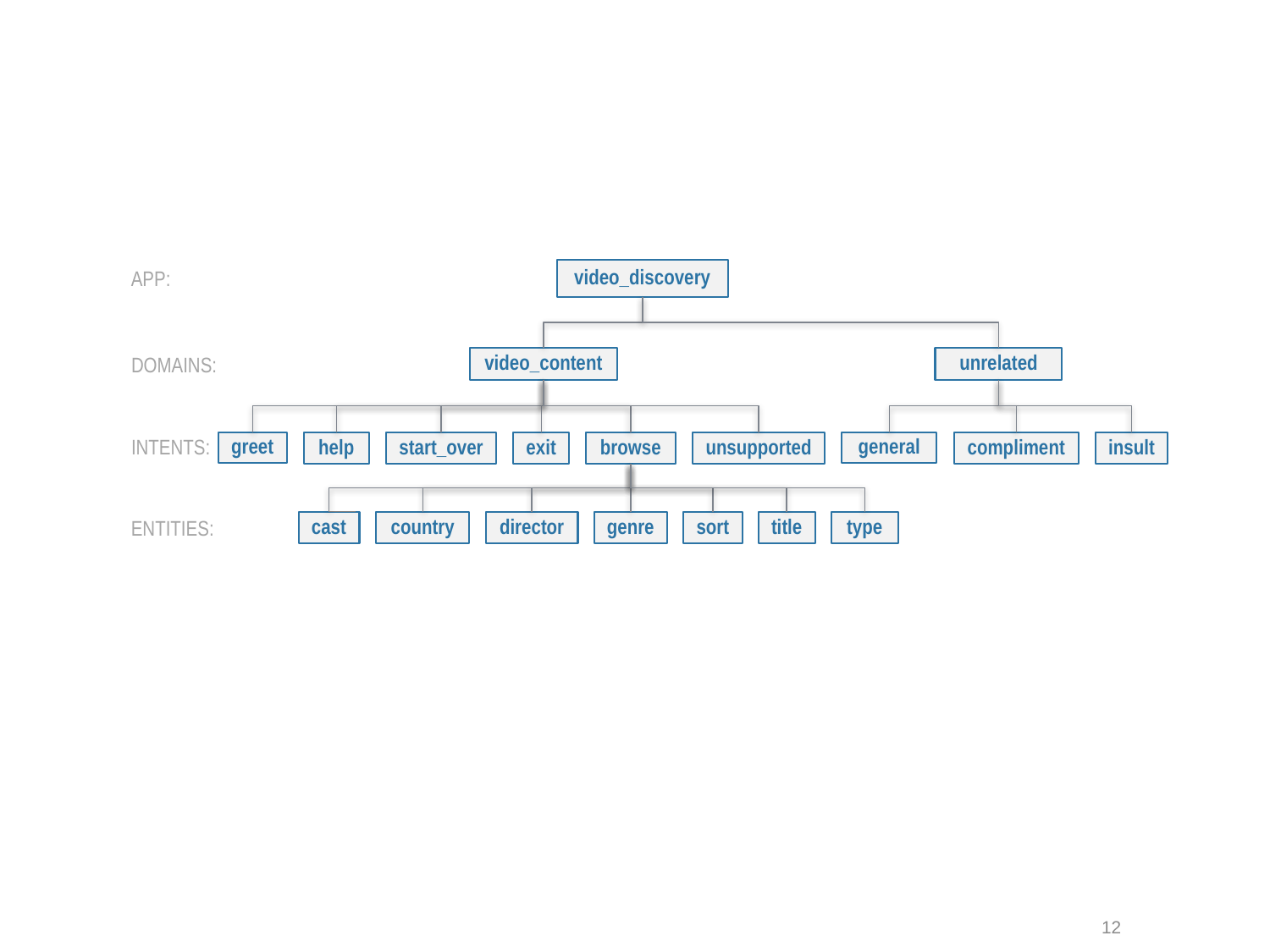

APP:
video_discovery
DOMAINS:
video_content
unrelated
INTENTS:
greet
help
start_over
exit
browse
unsupported
general
compliment
insult
ENTITIES:
cast
country
director
genre
sort
title
type
12